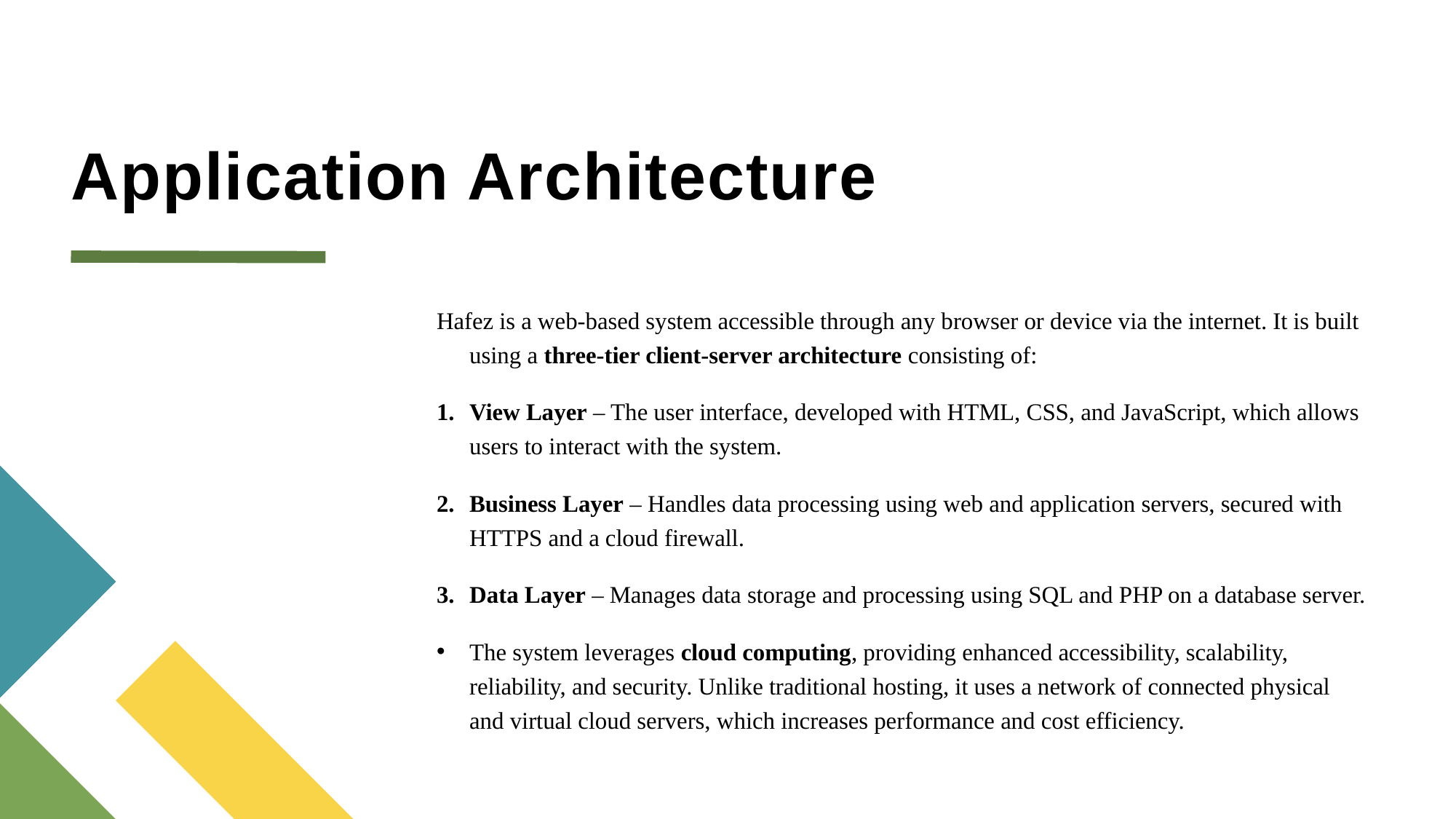

# Application Architecture
Hafez is a web-based system accessible through any browser or device via the internet. It is built using a three-tier client-server architecture consisting of:
View Layer – The user interface, developed with HTML, CSS, and JavaScript, which allows users to interact with the system.
Business Layer – Handles data processing using web and application servers, secured with HTTPS and a cloud firewall.
Data Layer – Manages data storage and processing using SQL and PHP on a database server.
The system leverages cloud computing, providing enhanced accessibility, scalability, reliability, and security. Unlike traditional hosting, it uses a network of connected physical and virtual cloud servers, which increases performance and cost efficiency.